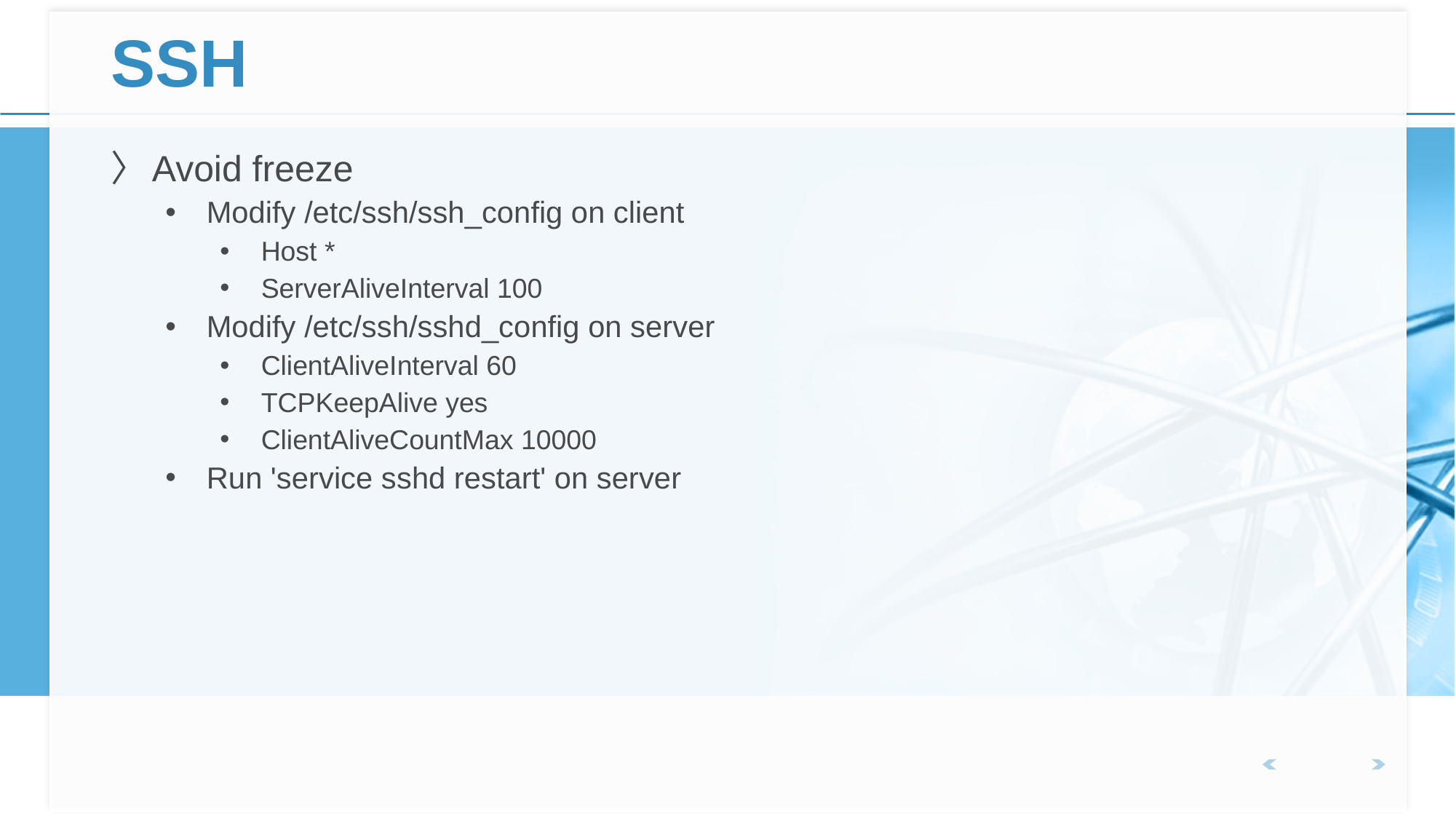

# SSH
Avoid freeze
Modify /etc/ssh/ssh_config on client
Host *
ServerAliveInterval 100
Modify /etc/ssh/sshd_config on server
ClientAliveInterval 60
TCPKeepAlive yes
ClientAliveCountMax 10000
Run 'service sshd restart' on server